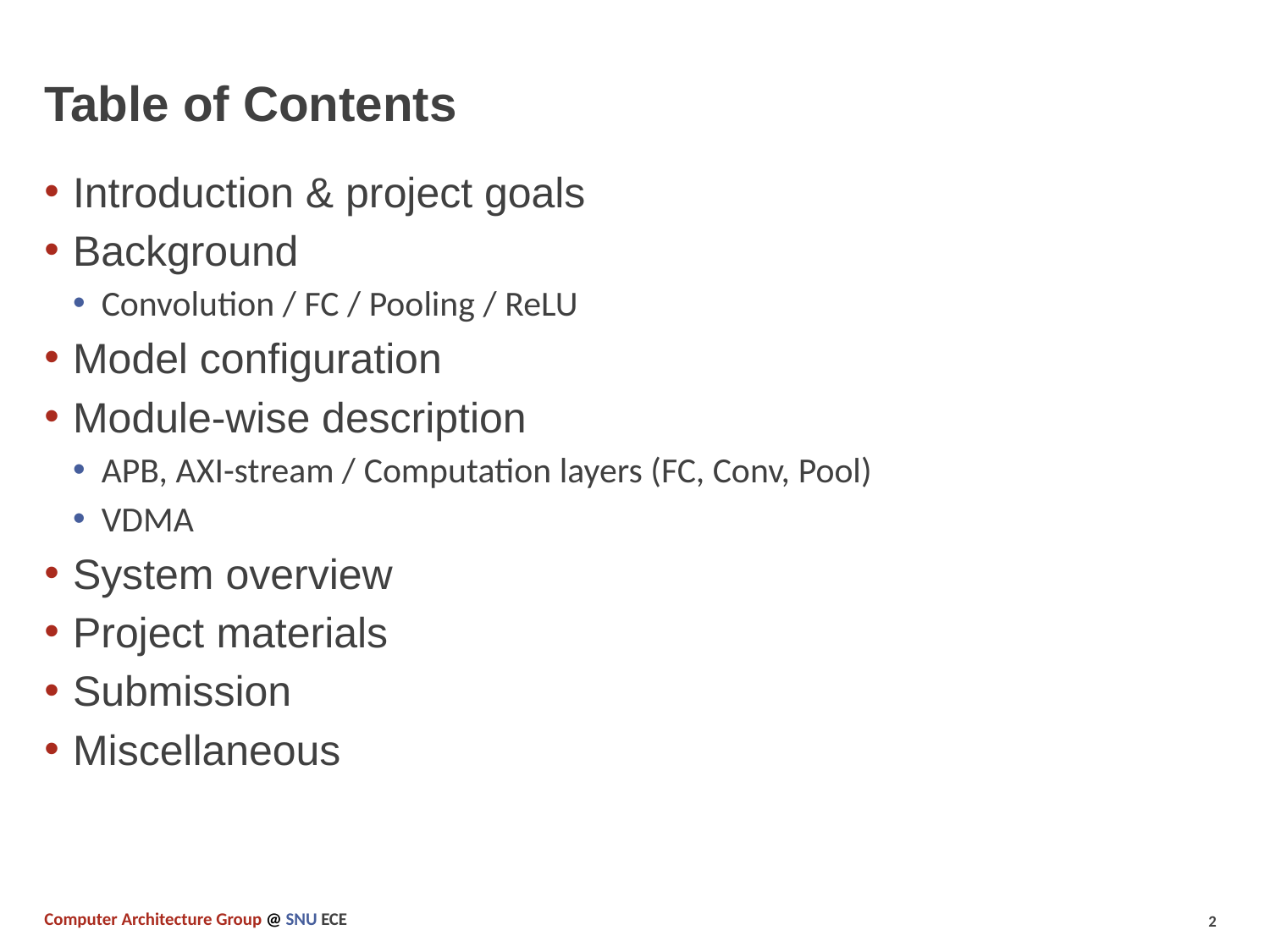

# Table of Contents
Introduction & project goals
Background
Convolution / FC / Pooling / ReLU
Model configuration
Module-wise description
APB, AXI-stream / Computation layers (FC, Conv, Pool)
VDMA
System overview
Project materials
Submission
Miscellaneous